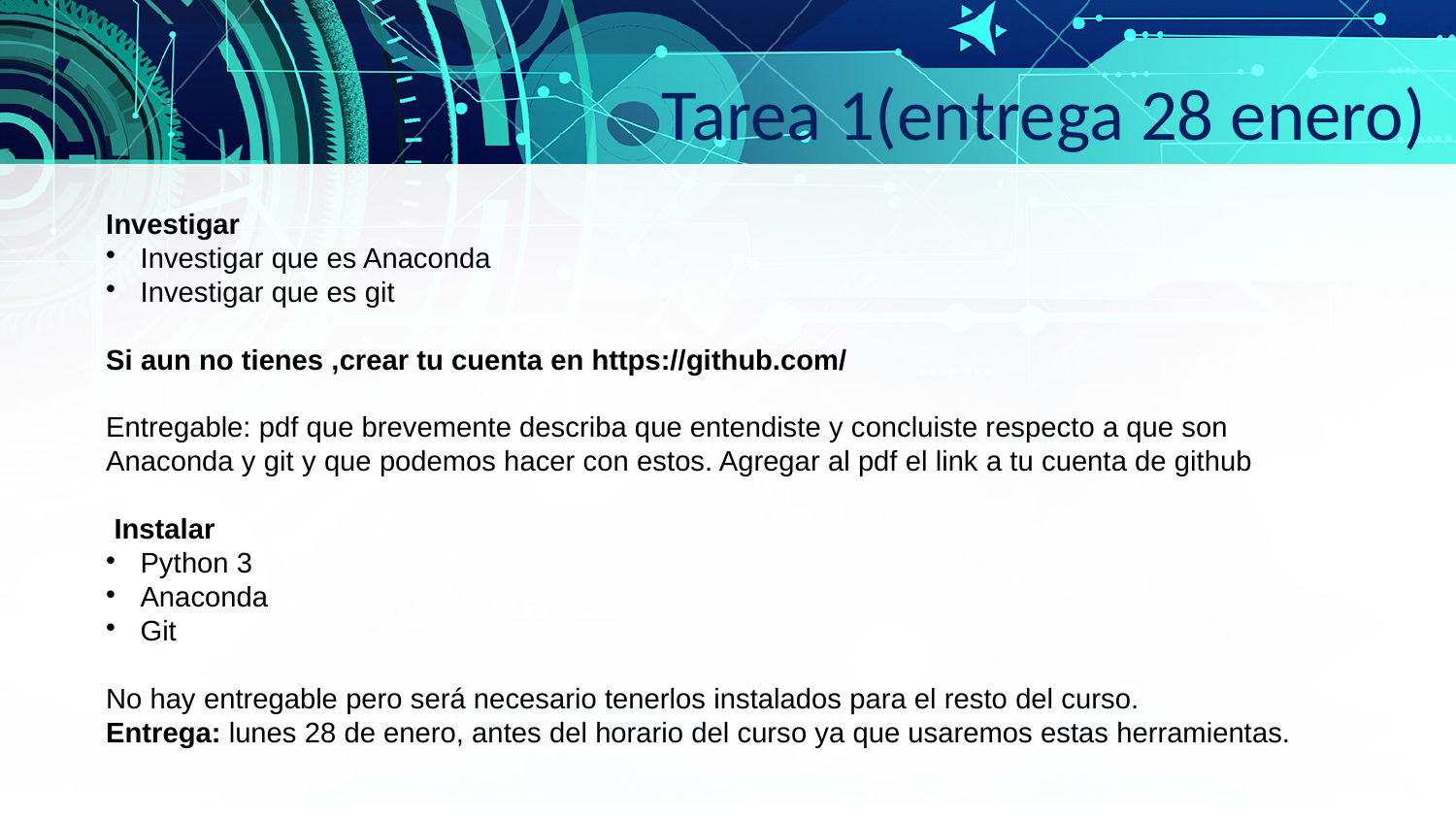

Tarea 1(entrega 28 enero)

Investigar
Investigar que es Anaconda
Investigar que es git

Si aun no tienes ,crear tu cuenta en https://github.com/

Entregable: pdf que brevemente describa que entendiste y concluiste respecto a que son Anaconda y git y que podemos hacer con estos. Agregar al pdf el link a tu cuenta de github

 Instalar
Python 3
Anaconda
Git

No hay entregable pero será necesario tenerlos instalados para el resto del curso.
Entrega: lunes 28 de enero, antes del horario del curso ya que usaremos estas herramientas.